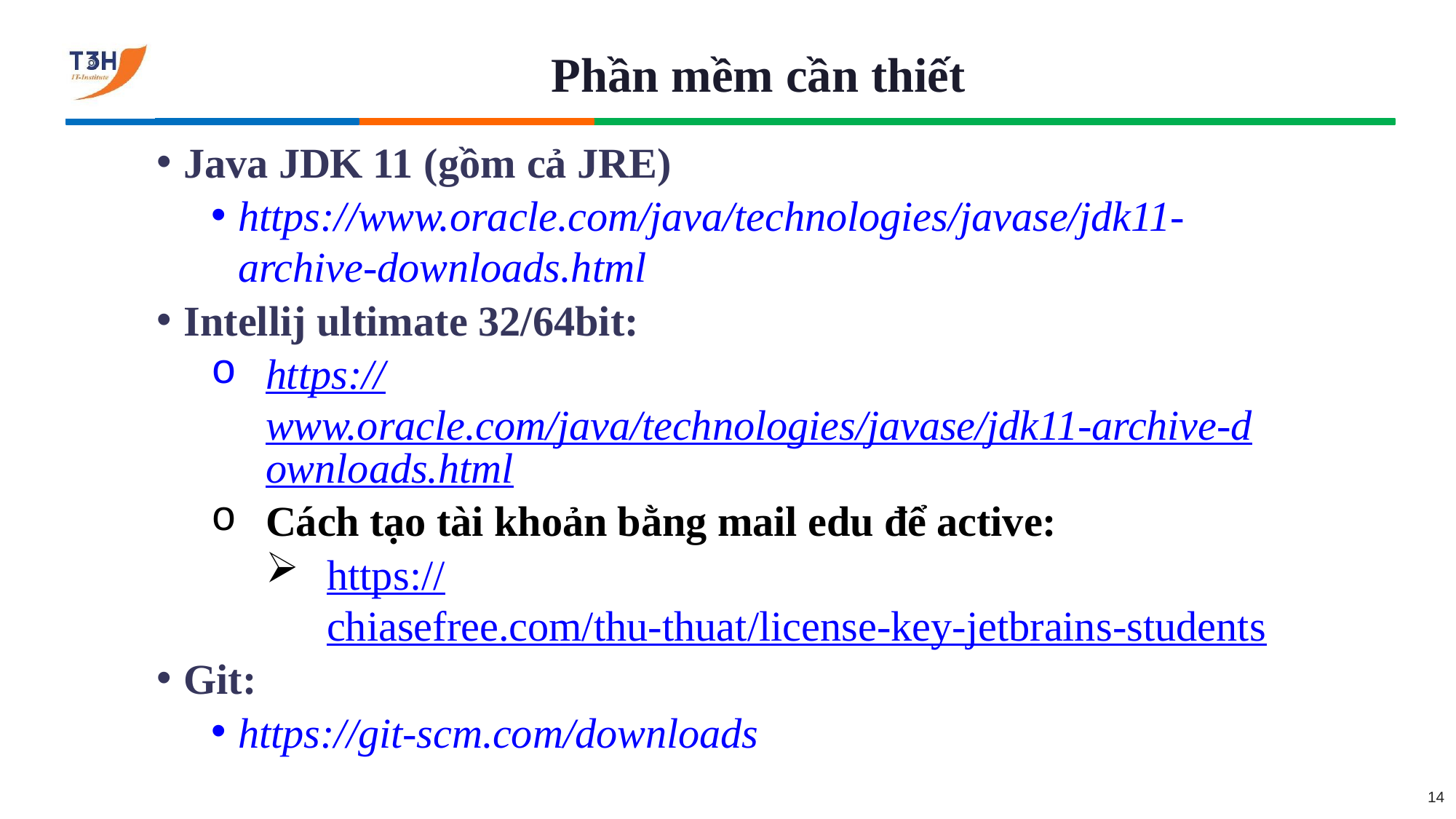

# Phần mềm cần thiết
Java JDK 11 (gồm cả JRE)
https://www.oracle.com/java/technologies/javase/jdk11-archive-downloads.html
Intellij ultimate 32/64bit:
https://www.oracle.com/java/technologies/javase/jdk11-archive-downloads.html
Cách tạo tài khoản bằng mail edu để active:
https://chiasefree.com/thu-thuat/license-key-jetbrains-students
Git:
https://git-scm.com/downloads

14